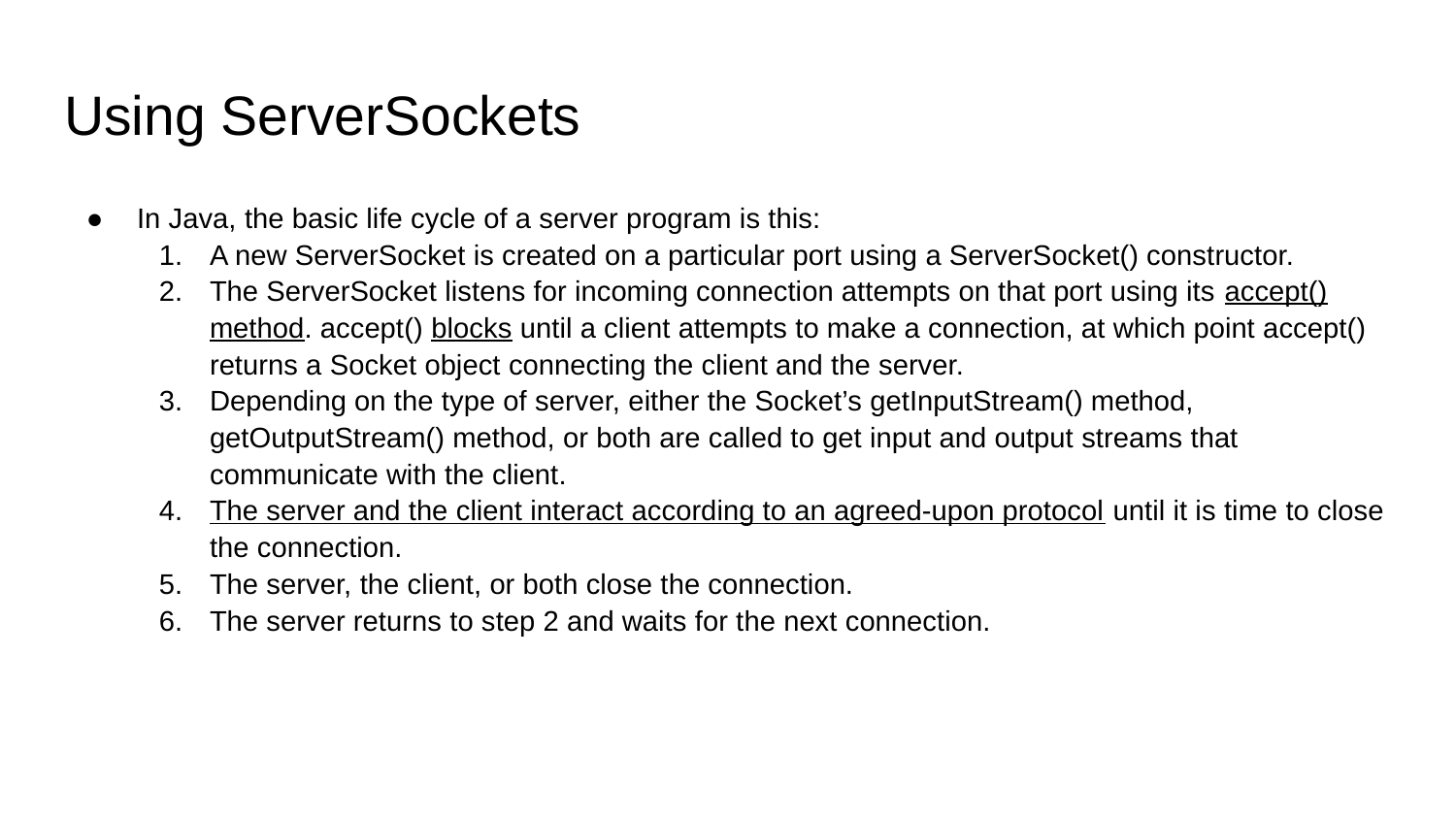

# Using ServerSockets
In Java, the basic life cycle of a server program is this:
A new ServerSocket is created on a particular port using a ServerSocket() constructor.
The ServerSocket listens for incoming connection attempts on that port using its accept() method. accept() blocks until a client attempts to make a connection, at which point accept() returns a Socket object connecting the client and the server.
Depending on the type of server, either the Socket’s getInputStream() method, getOutputStream() method, or both are called to get input and output streams that communicate with the client.
The server and the client interact according to an agreed-upon protocol until it is time to close the connection.
The server, the client, or both close the connection.
The server returns to step 2 and waits for the next connection.